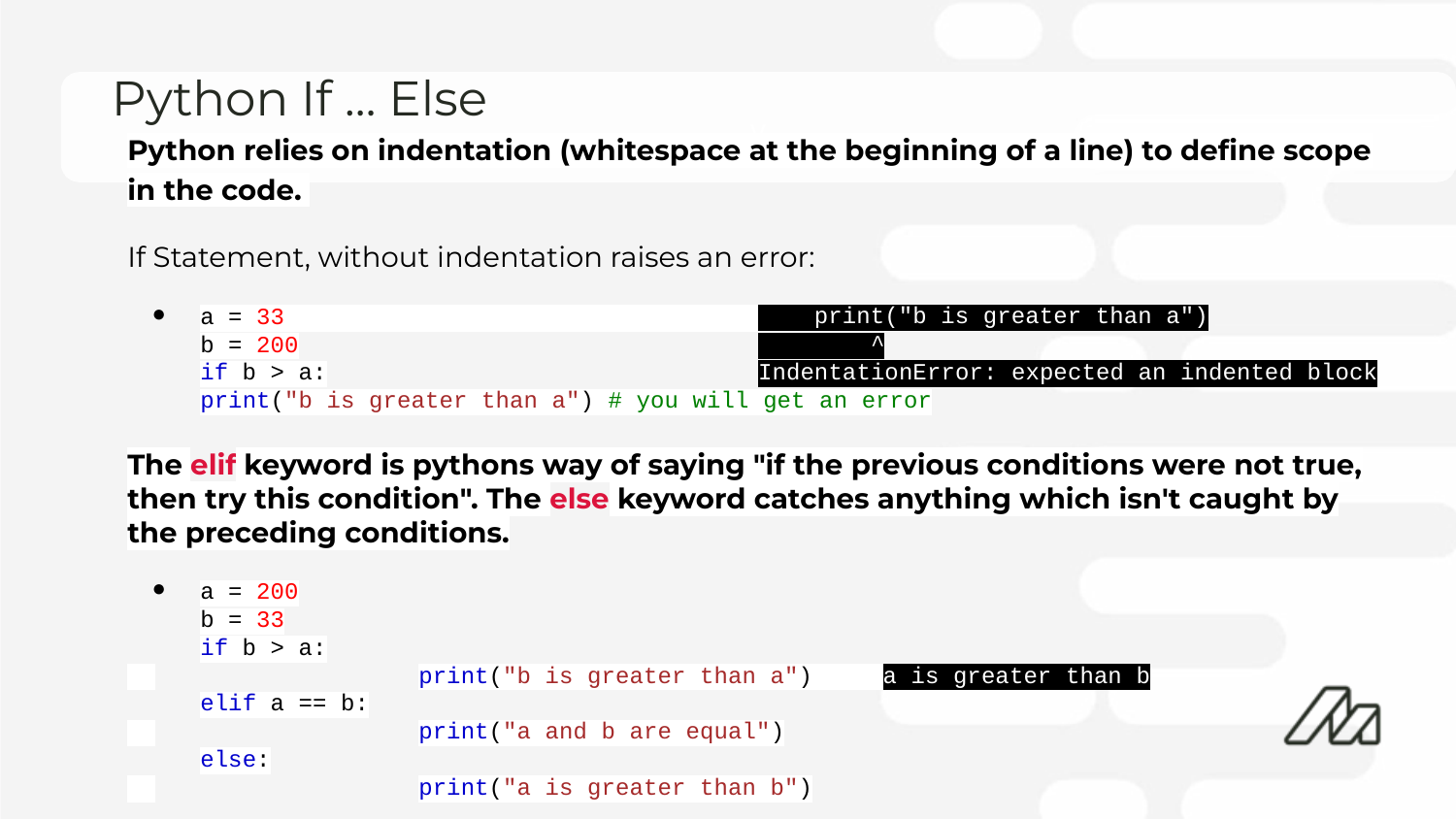

# Python If … Else
Python relies on indentation (whitespace at the beginning of a line) to define scope in the code.
If Statement, without indentation raises an error:
a = 33
b = 200
if b > a:
print("b is greater than a") # you will get an error

The elif keyword is pythons way of saying "if the previous conditions were not true, then try this condition". The else keyword catches anything which isn't caught by the preceding conditions.

a = 200
b = 33
if b > a:
  		print("b is greater than a")     a is greater than b
elif a == b:
  		print("a and b are equal")
else:
  		print("a is greater than b")

    print("b is greater than a")
        ^
IndentationError: expected an indented block